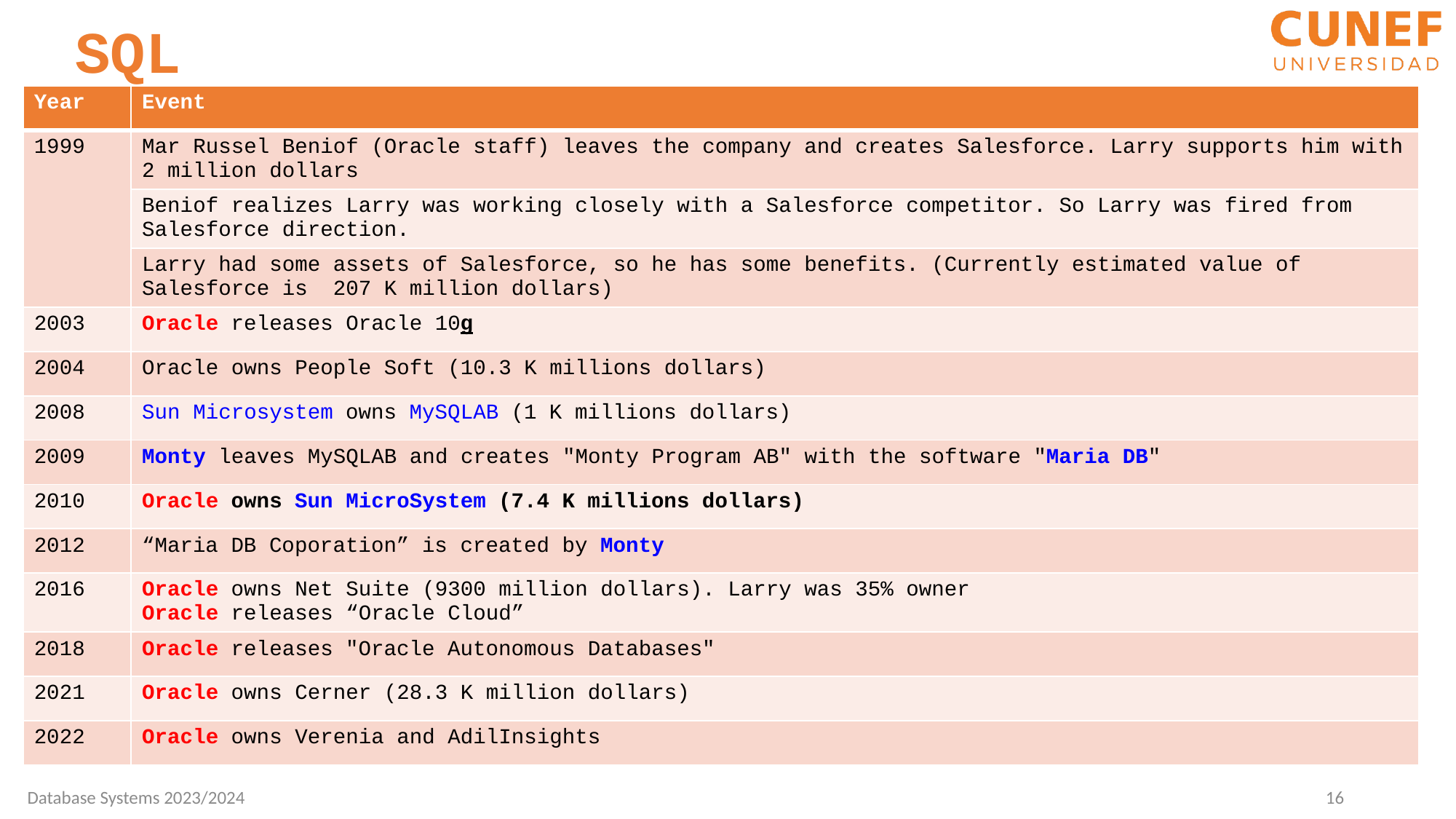

SQL
| Year | Event |
| --- | --- |
| 1999 | Mar Russel Beniof (Oracle staff) leaves the company and creates Salesforce. Larry supports him with 2 million dollars |
|  | Beniof realizes Larry was working closely with a Salesforce competitor. So Larry was fired from Salesforce direction. |
|  | Larry had some assets of Salesforce, so he has some benefits. (Currently estimated value of Salesforce is 207 K million dollars) |
| 2003 | Oracle releases Oracle 10g |
| 2004 | Oracle owns People Soft (10.3 K millions dollars) |
| 2008 | Sun Microsystem owns MySQLAB (1 K millions dollars) |
| 2009 | Monty leaves MySQLAB and creates "Monty Program AB" with the software "Maria DB" |
| 2010 | Oracle owns Sun MicroSystem (7.4 K millions dollars) |
| 2012 | “Maria DB Coporation” is created by Monty |
| 2016 | Oracle owns Net Suite (9300 million dollars). Larry was 35% owner Oracle releases “Oracle Cloud” |
| 2018 | Oracle releases "Oracle Autonomous Databases" |
| 2021 | Oracle owns Cerner (28.3 K million dollars) |
| 2022 | Oracle owns Verenia and AdilInsights |
Database Systems 2023/2024
16